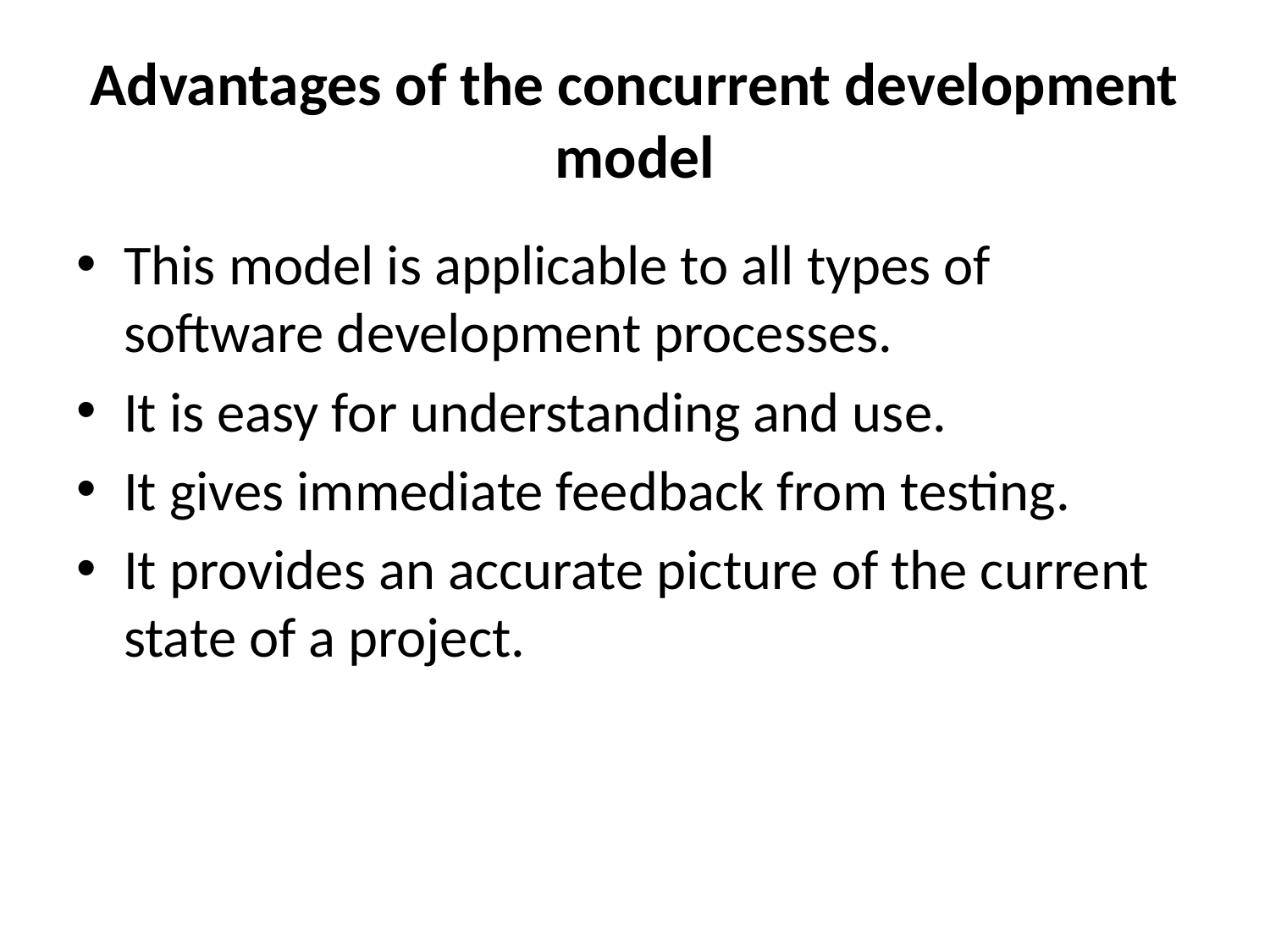

# Advantages of the concurrent development model
This model is applicable to all types of software development processes.
It is easy for understanding and use.
It gives immediate feedback from testing.
It provides an accurate picture of the current state of a project.